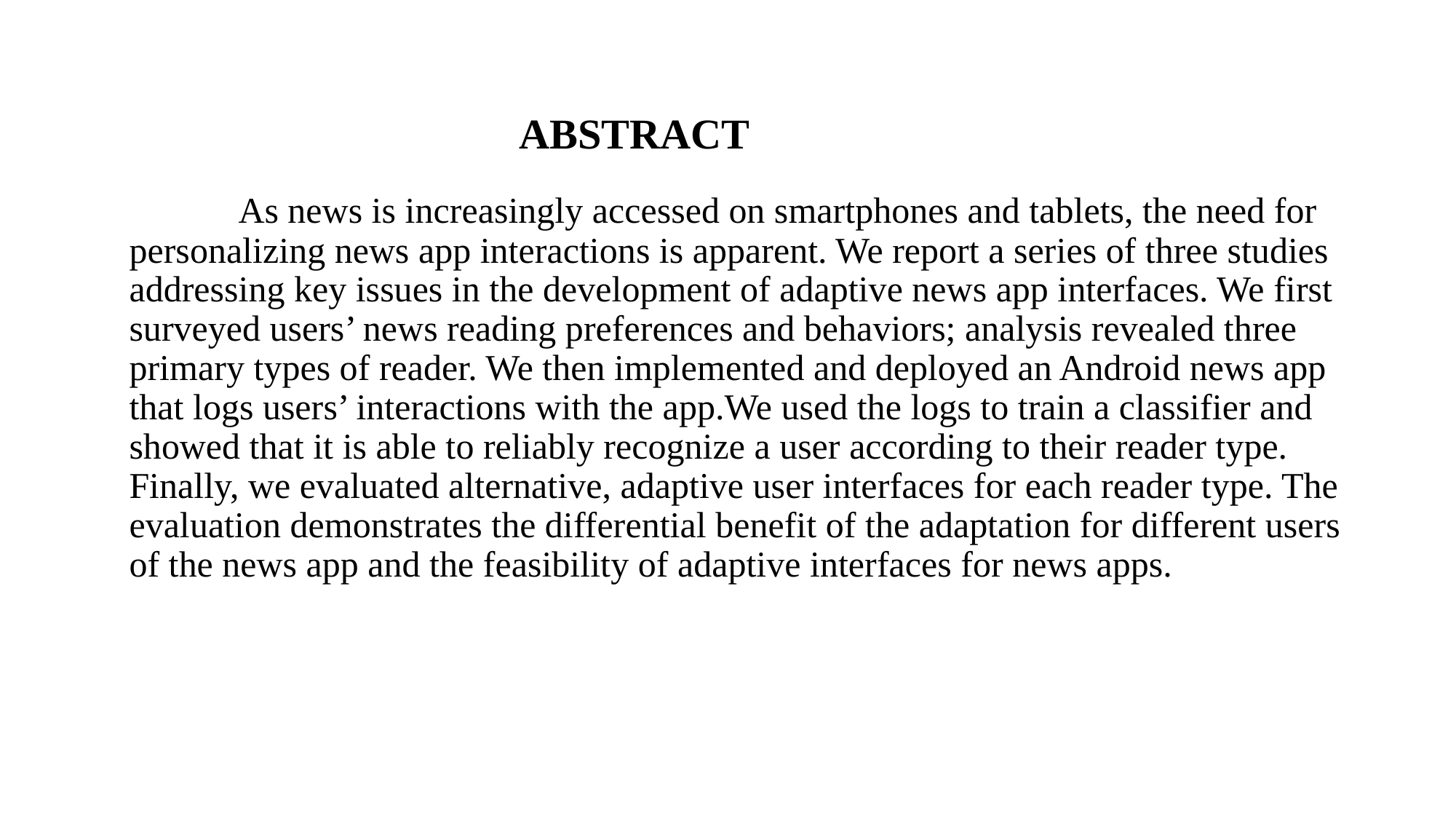

# ABSTRACT
	As news is increasingly accessed on smartphones and tablets, the need for personalizing news app interactions is apparent. We report a series of three studies addressing key issues in the development of adaptive news app interfaces. We first surveyed users’ news reading preferences and behaviors; analysis revealed three primary types of reader. We then implemented and deployed an Android news app that logs users’ interactions with the app.We used the logs to train a classifier and showed that it is able to reliably recognize a user according to their reader type. Finally, we evaluated alternative, adaptive user interfaces for each reader type. The evaluation demonstrates the differential benefit of the adaptation for different users of the news app and the feasibility of adaptive interfaces for news apps.